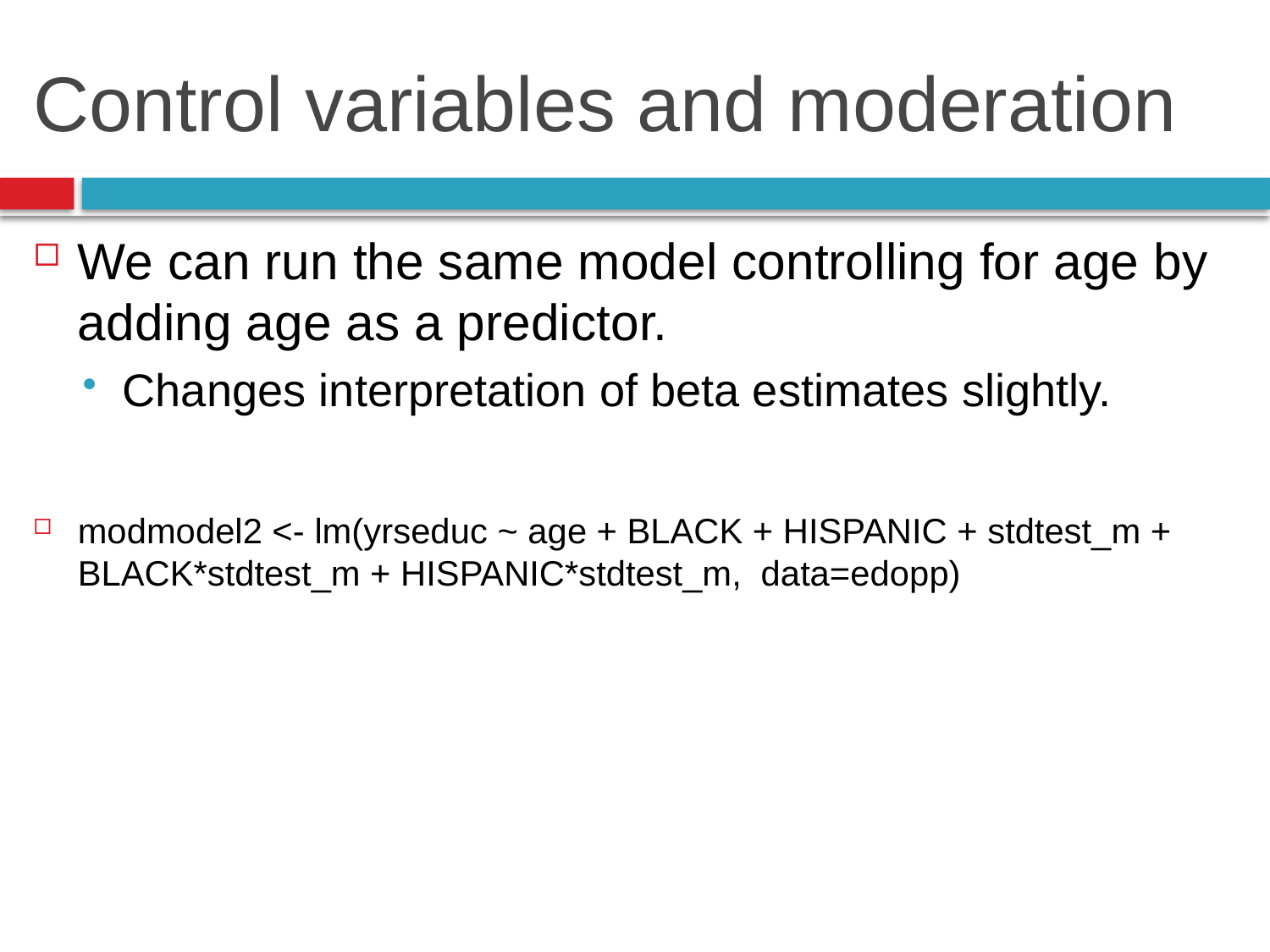

# Control variables and moderation
We can run the same model controlling for age by adding age as a predictor.
Changes interpretation of beta estimates slightly.

modmodel2 <- lm(yrseduc ~ age + BLACK + HISPANIC + stdtest_m + 	BLACK*stdtest_m + HISPANIC*stdtest_m,  data=edopp)